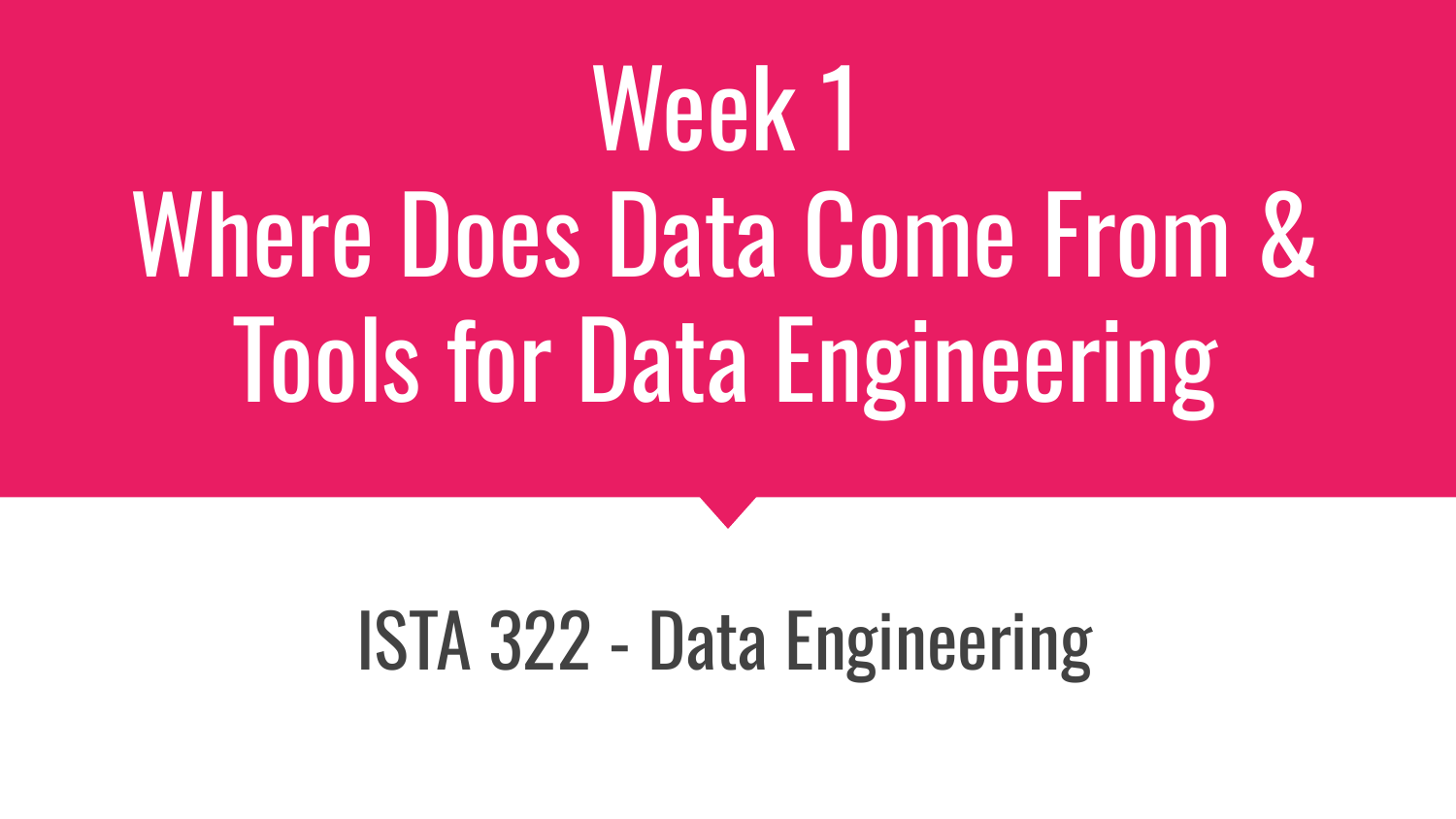

# Week 1
Where Does Data Come From & Tools for Data Engineering
ISTA 322 - Data Engineering